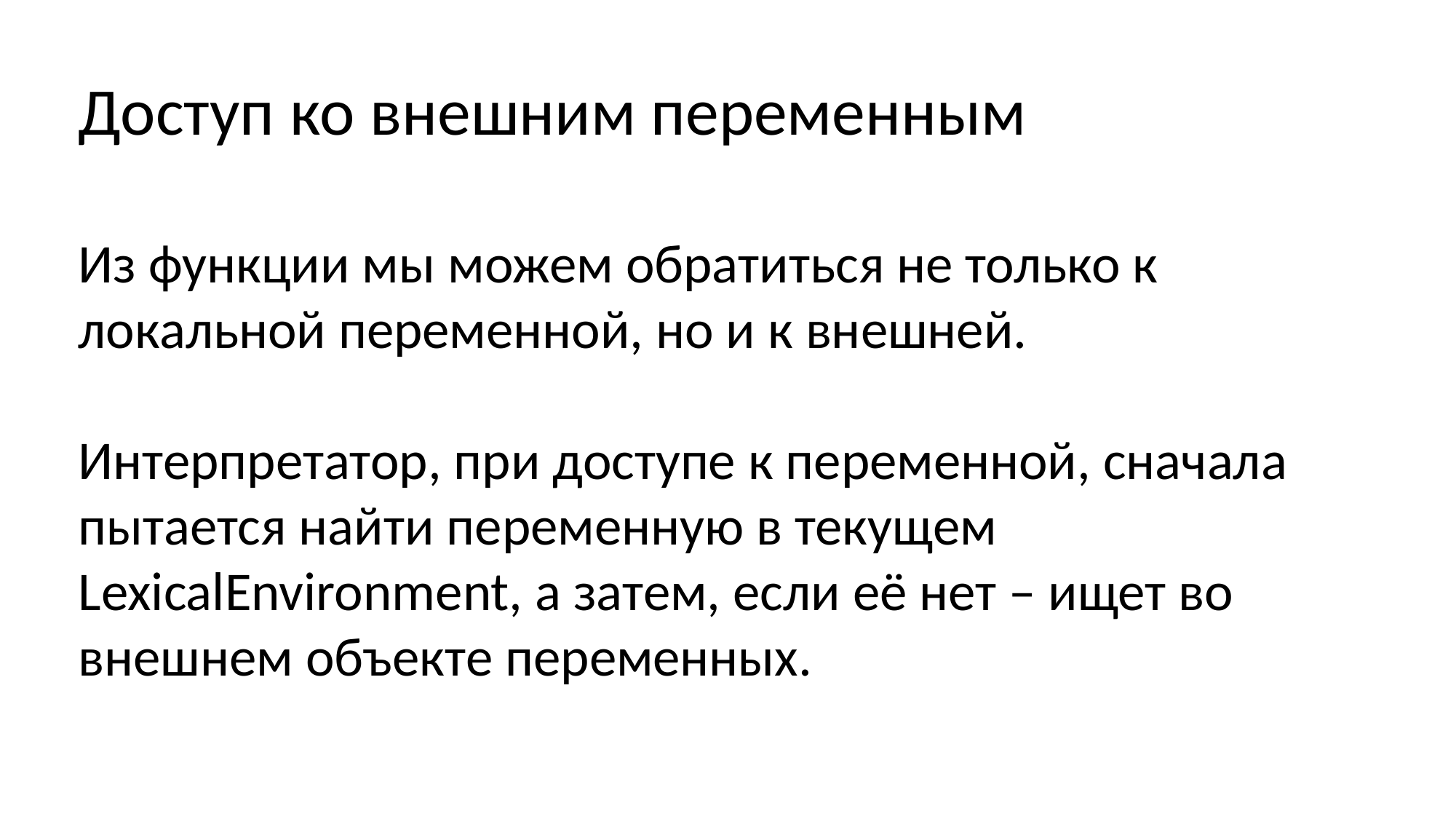

Доступ ко внешним переменным

Из функции мы можем обратиться не только к локальной переменной, но и к внешней.

Интерпретатор, при доступе к переменной, сначала пытается найти переменную в текущем LexicalEnvironment, а затем, если её нет – ищет во внешнем объекте переменных.